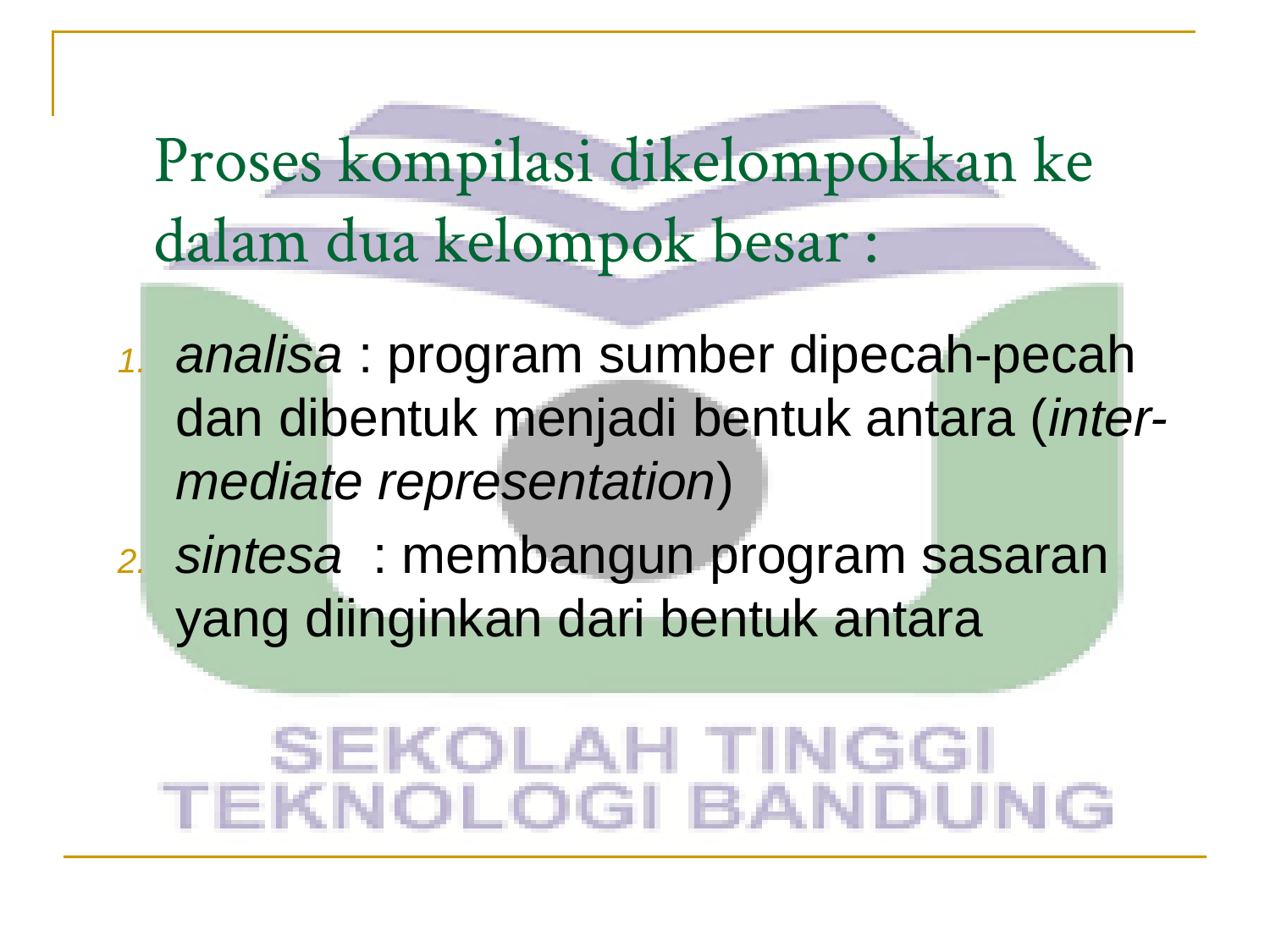

# Proses kompilasi dikelompokkan ke dalam dua kelompok besar :

analisa : program sumber dipecah-pecah dan dibentuk menjadi bentuk antara (inter-mediate representation)
sintesa  : membangun program sasaran yang diinginkan dari bentuk antara